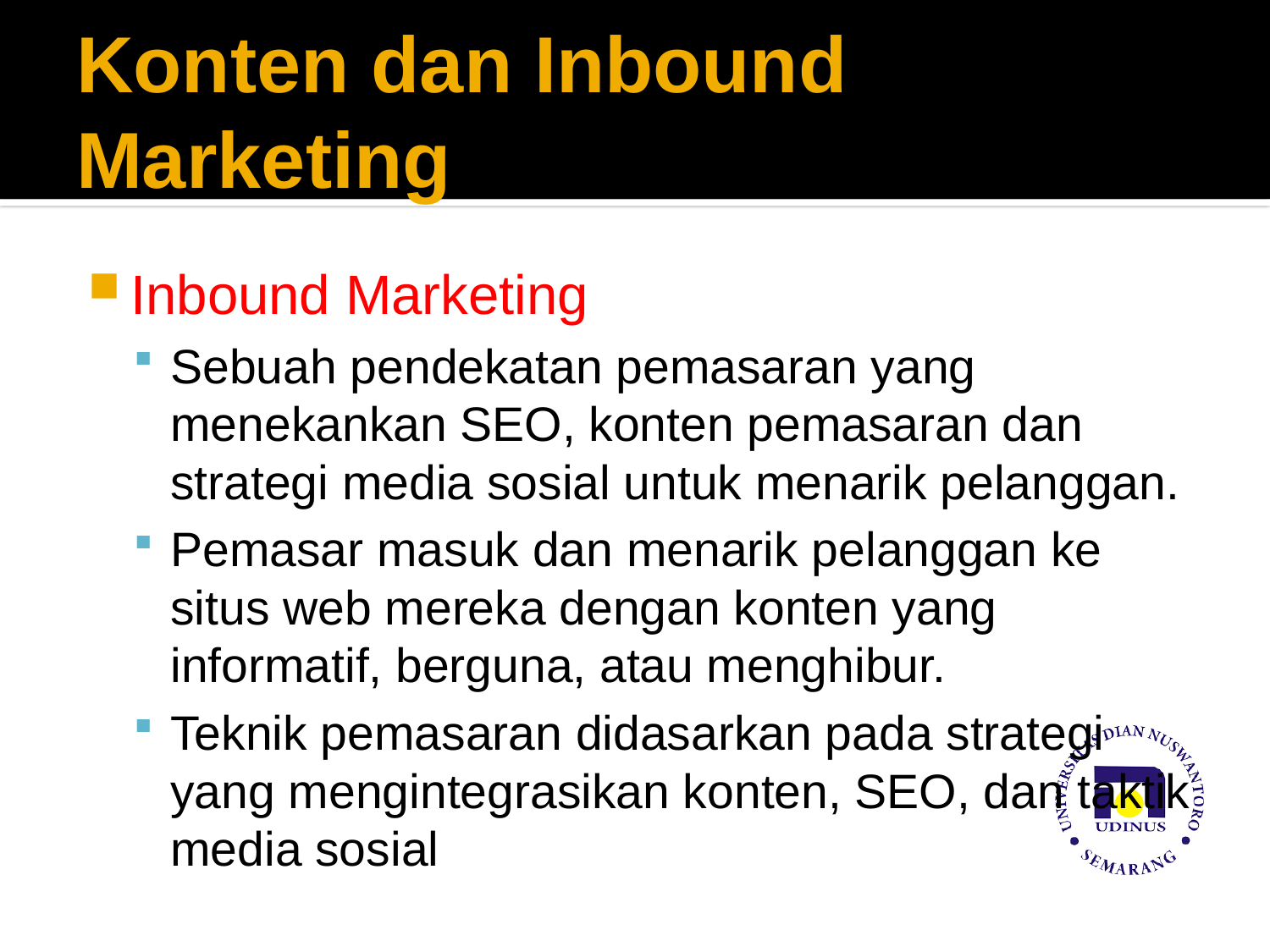

# Konten dan Inbound Marketing
Inbound Marketing
Sebuah pendekatan pemasaran yang menekankan SEO, konten pemasaran dan strategi media sosial untuk menarik pelanggan.
Pemasar masuk dan menarik pelanggan ke situs web mereka dengan konten yang informatif, berguna, atau menghibur.
Teknik pemasaran didasarkan pada strategi yang mengintegrasikan konten, SEO, dan taktik media sosial